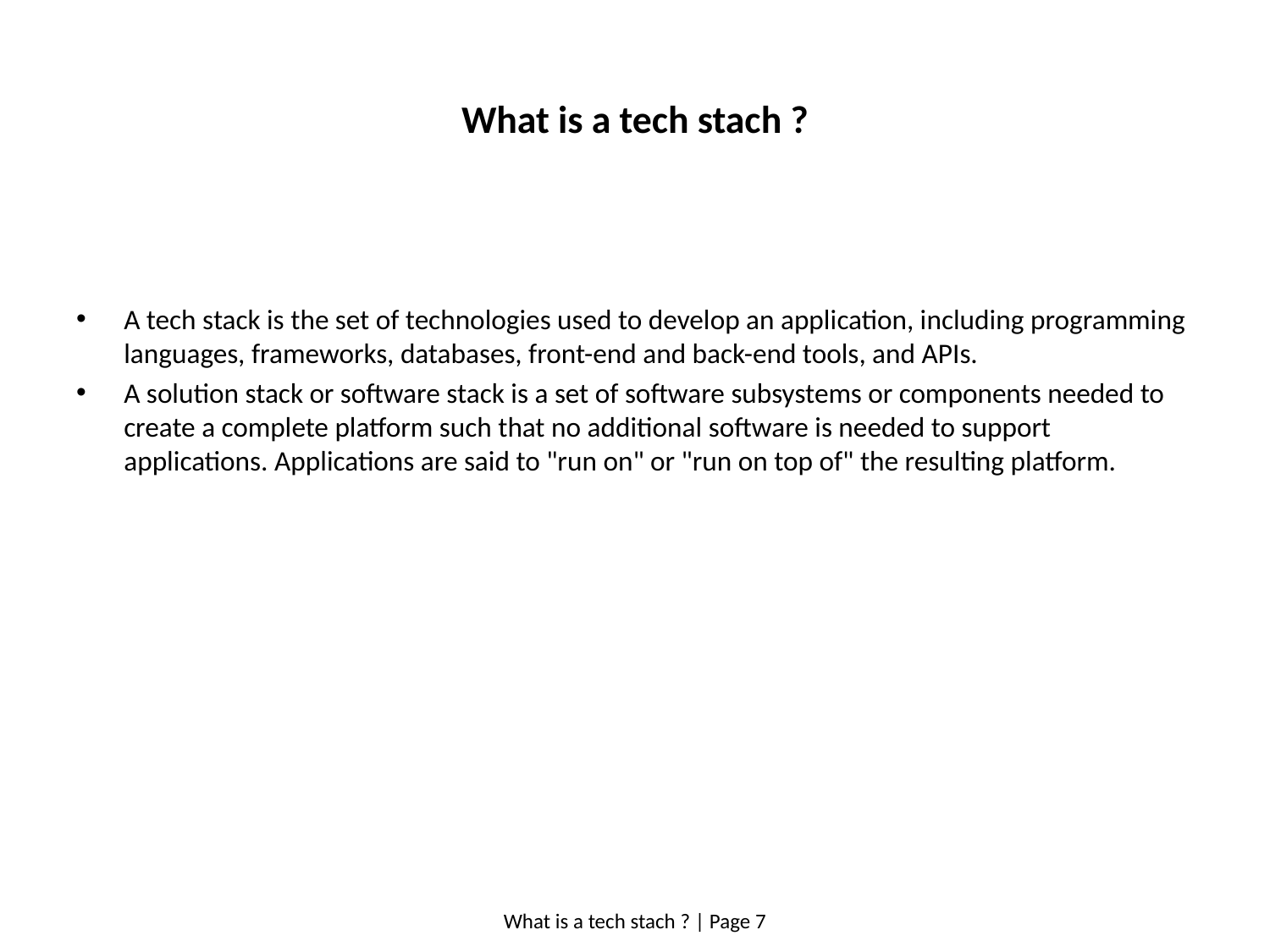

# What is a tech stach ?

A tech stack is the set of technologies used to develop an application, including programming languages, frameworks, databases, front-end and back-end tools, and APIs.
A solution stack or software stack is a set of software subsystems or components needed to create a complete platform such that no additional software is needed to support applications. Applications are said to "run on" or "run on top of" the resulting platform.

What is a tech stach ? | Page 7